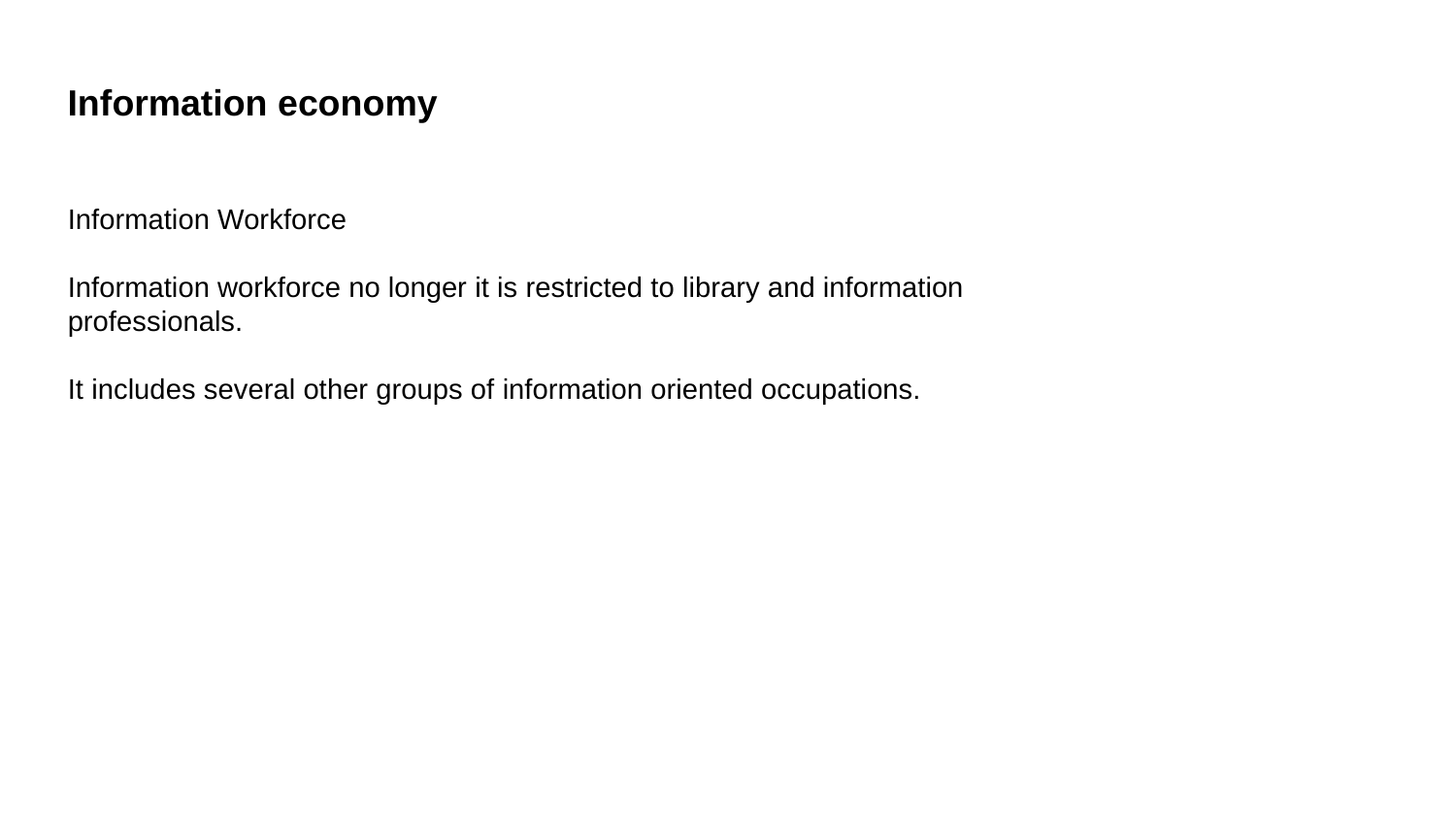

Information economy
Information Workforce

Information workforce no longer it is restricted to library and information professionals.

It includes several other groups of information oriented occupations.